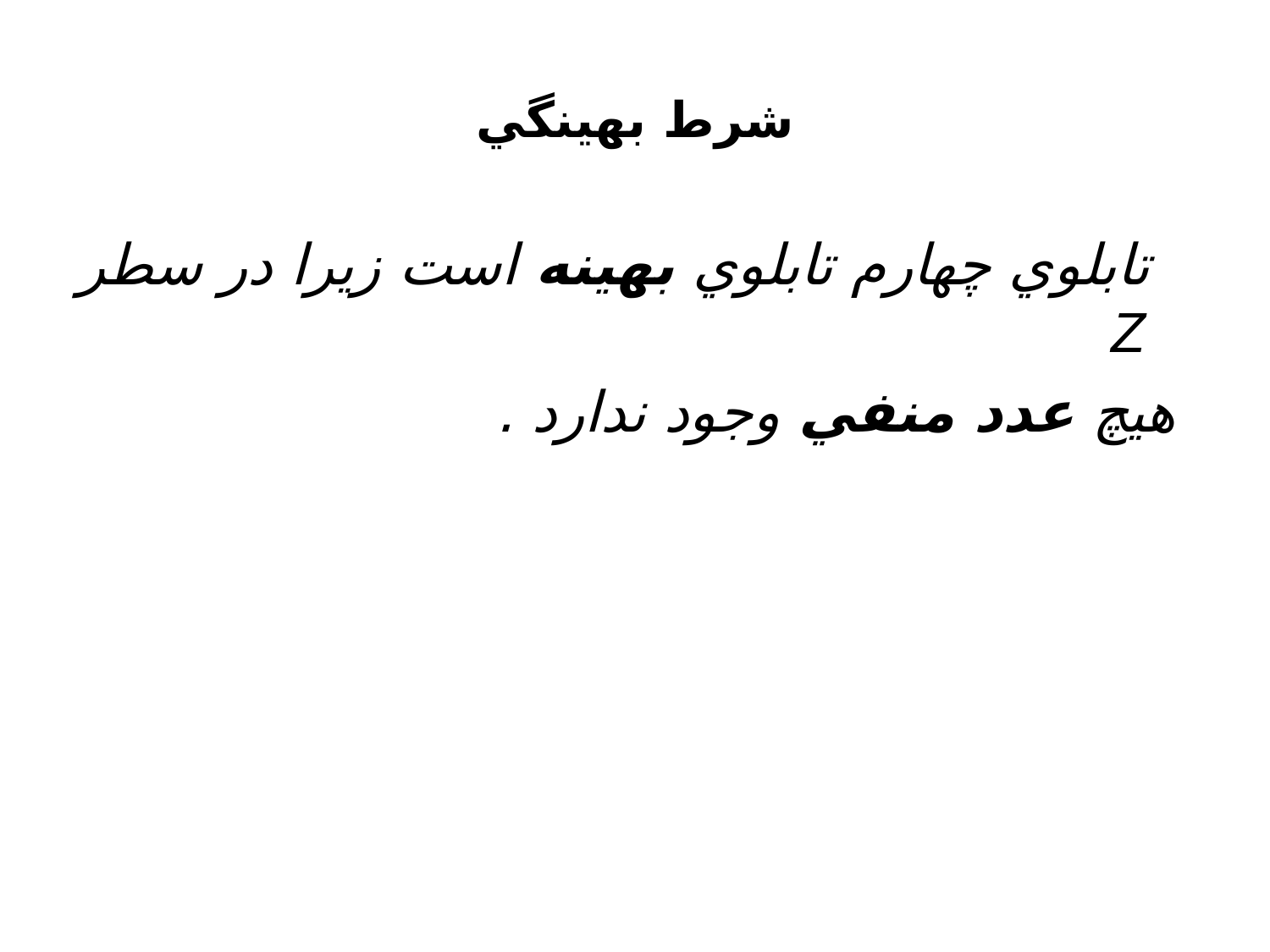

# شرط بهينگي
   تابلوي چهارم تابلوي بهينه است زيرا در سطر Z
 هيچ عدد منفي وجود ندارد .